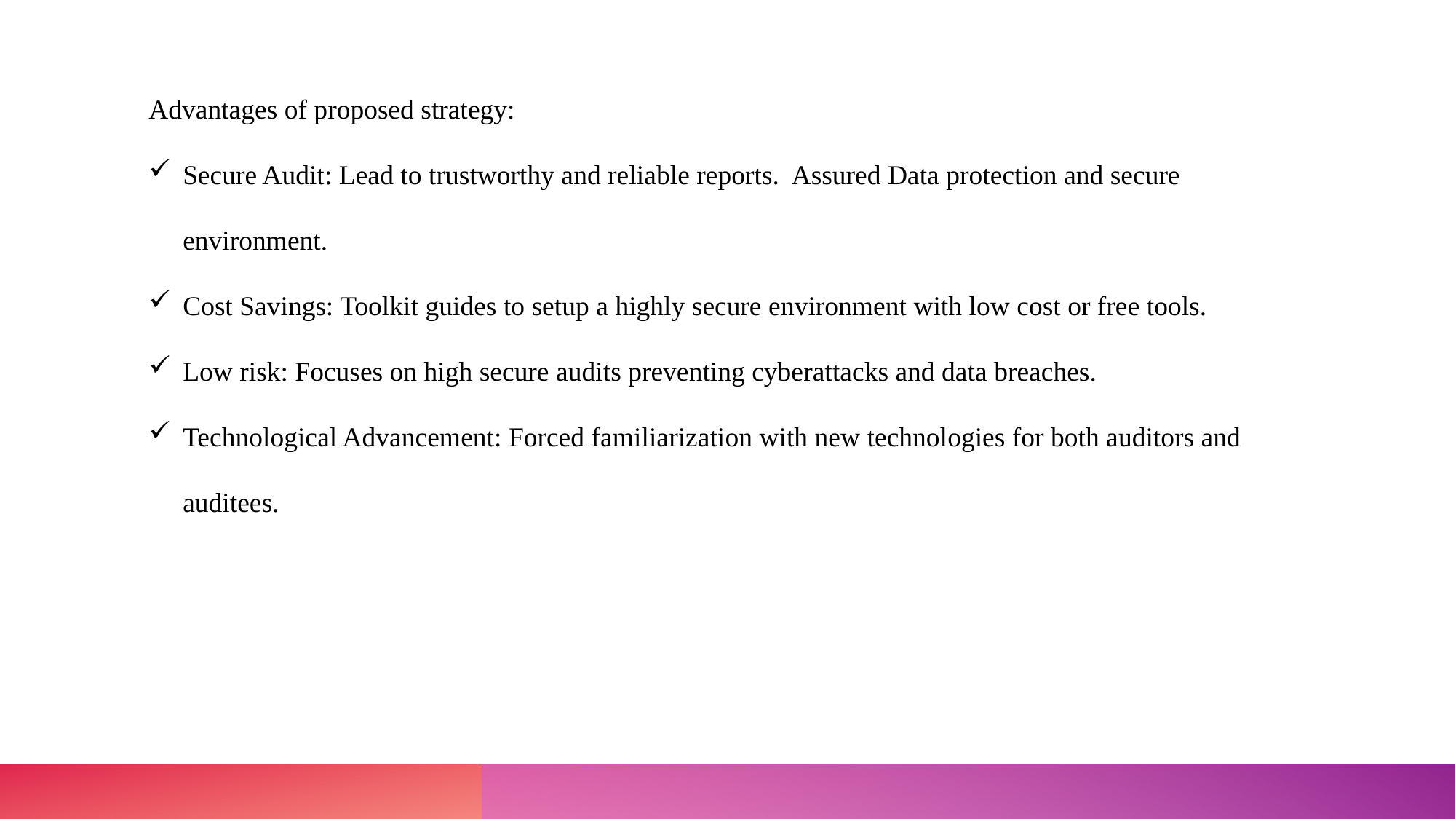

Advantages of proposed strategy:
Secure Audit: Lead to trustworthy and reliable reports.  Assured Data protection and secure environment.
Cost Savings: Toolkit guides to setup a highly secure environment with low cost or free tools.
Low risk: Focuses on high secure audits preventing cyberattacks and data breaches.
Technological Advancement: Forced familiarization with new technologies for both auditors and auditees.